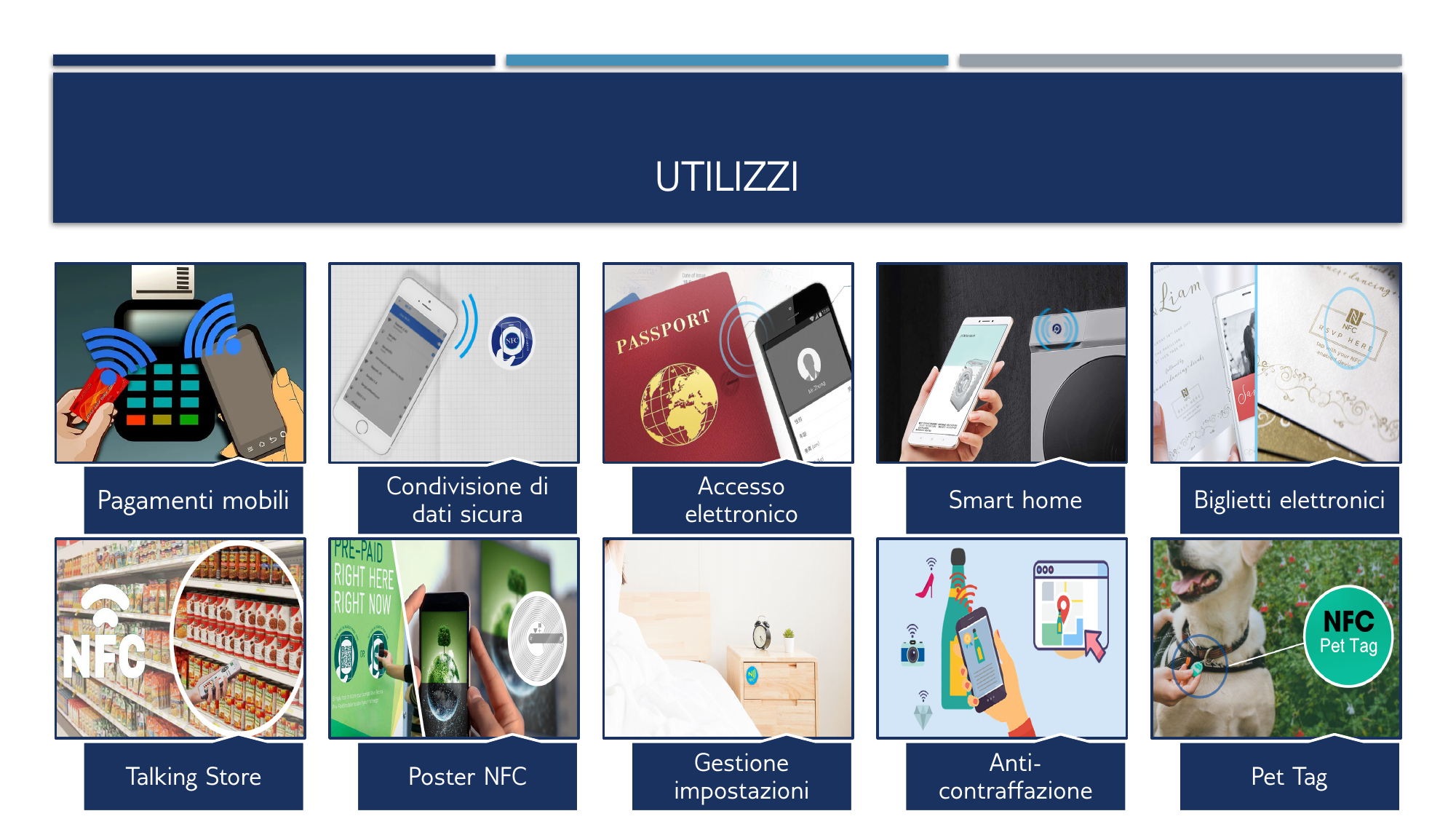

# UTILIZZI
Pagamenti mobili
Condivisione di dati sicura
Accesso elettronico
Smart home
Biglietti elettronici
Talking Store
Poster NFC
Gestione impostazioni
Anti-contraffazione
Pet Tag